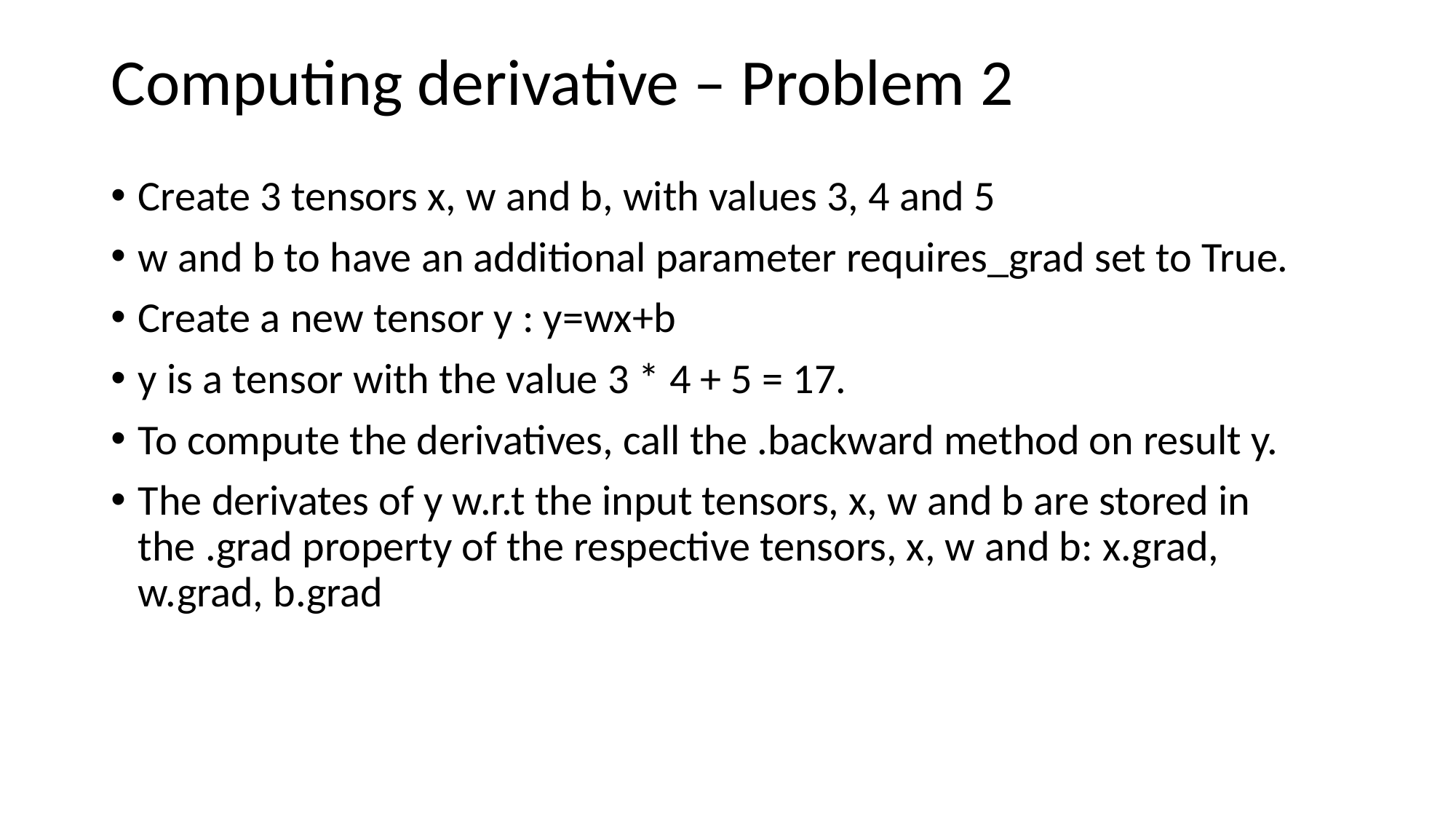

# Computing derivative – Problem 2
Create 3 tensors x, w and b, with values 3, 4 and 5
w and b to have an additional parameter requires_grad set to True.
Create a new tensor y : y=wx+b
y is a tensor with the value 3 * 4 + 5 = 17.
To compute the derivatives, call the .backward method on result y.
The derivates of y w.r.t the input tensors, x, w and b are stored in the .grad property of the respective tensors, x, w and b: x.grad, w.grad, b.grad